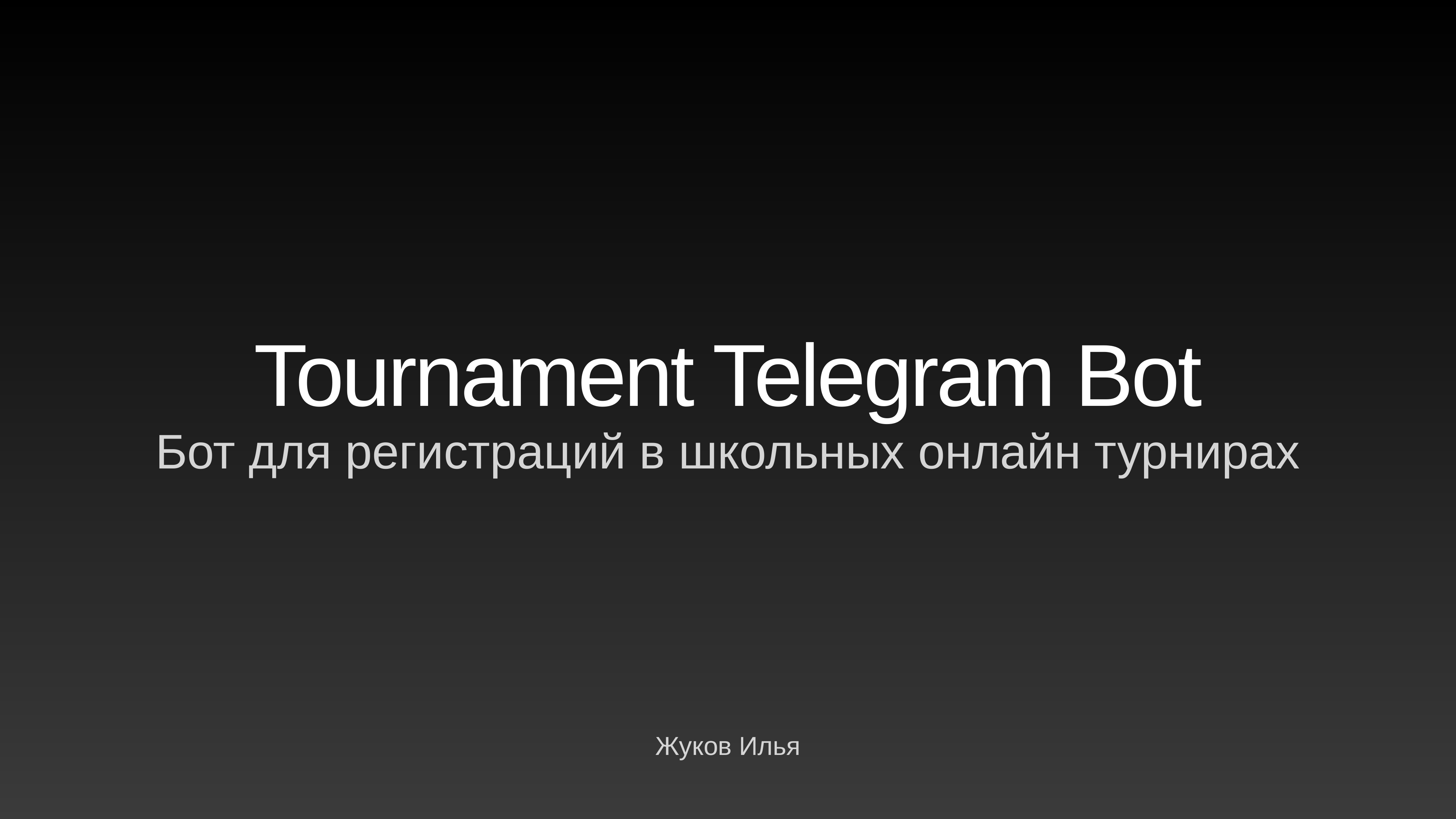

# Tournament Telegram Bot
Бот для регистраций в школьных онлайн турнирах
Жуков Илья